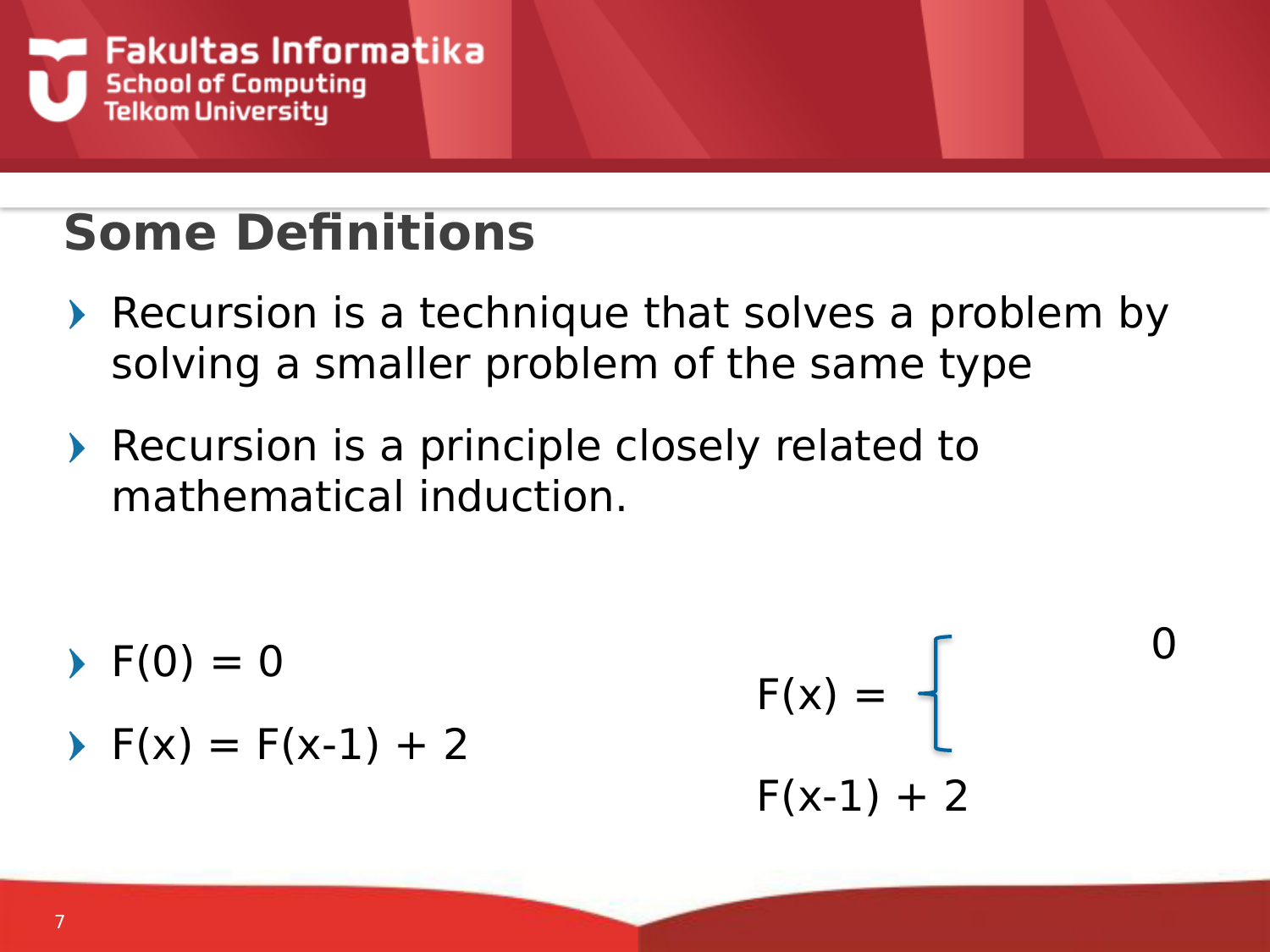

# Some Definitions
Recursion is a technique that solves a problem by solving a smaller problem of the same type
Recursion is a principle closely related to mathematical induction.

F(0) = 0
F(x) = F(x-1) + 2

			 0
F(x) =
			 F(x-1) + 2

7